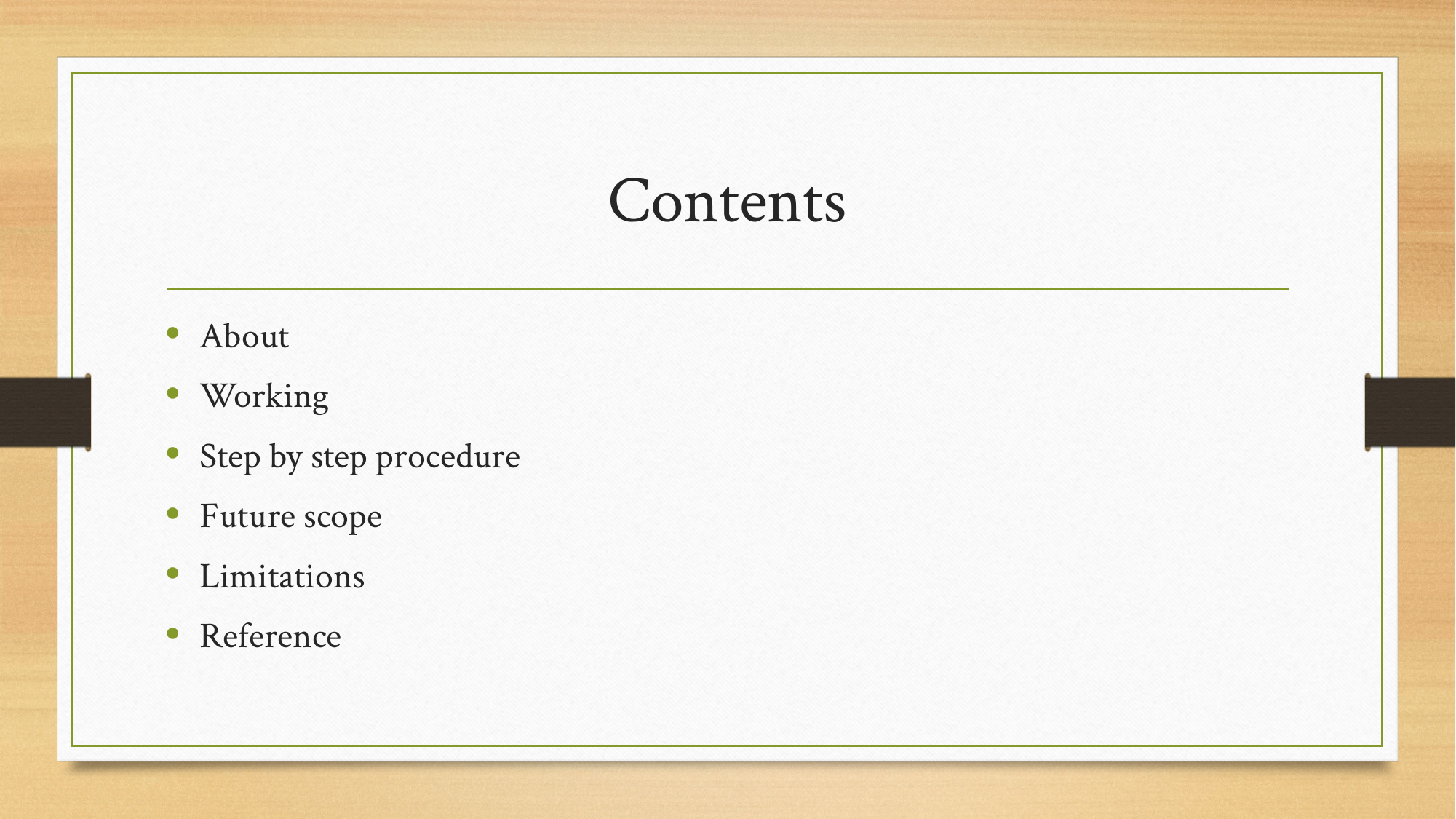

# Contents
About
Working
Step by step procedure
Future scope
Limitations
Reference